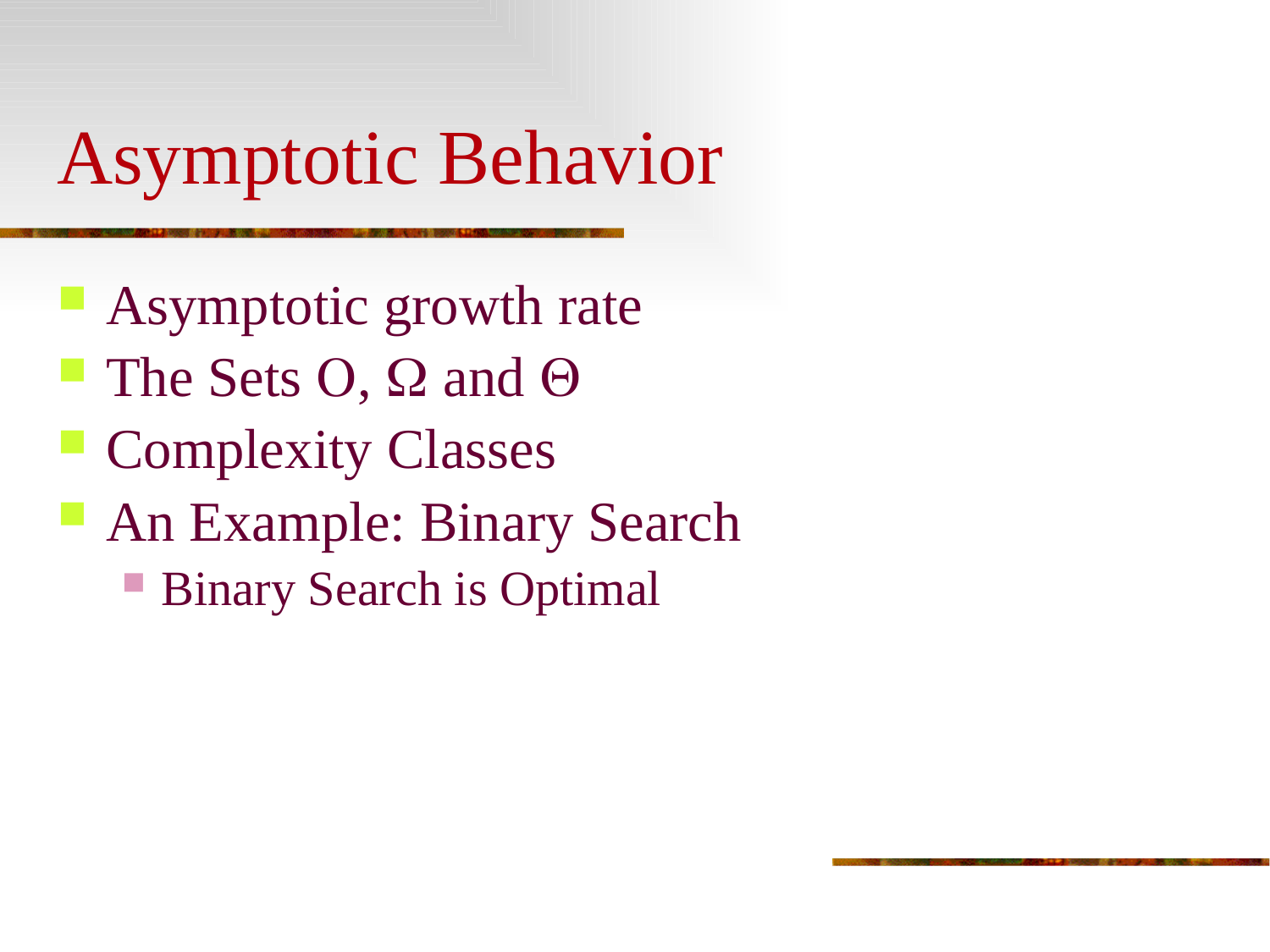

# Asymptotic Behavior
Asymptotic growth rate
The Sets Ο, Ω and Θ
Complexity Classes
An Example: Binary Search
Binary Search is Optimal